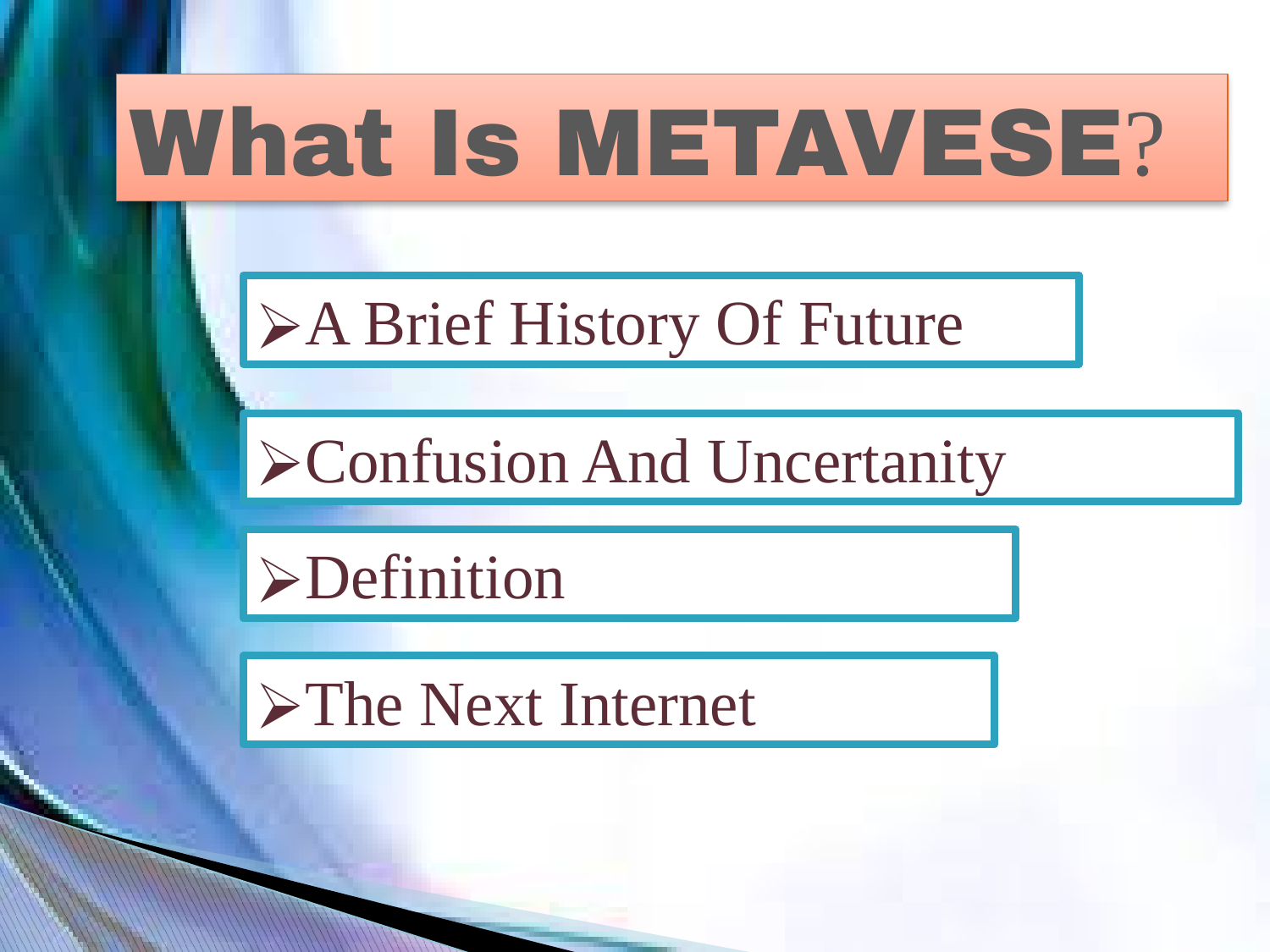

What Is METAVESE?
A Brief History Of Future
Confusion And Uncertanity
Definition
The Next Internet